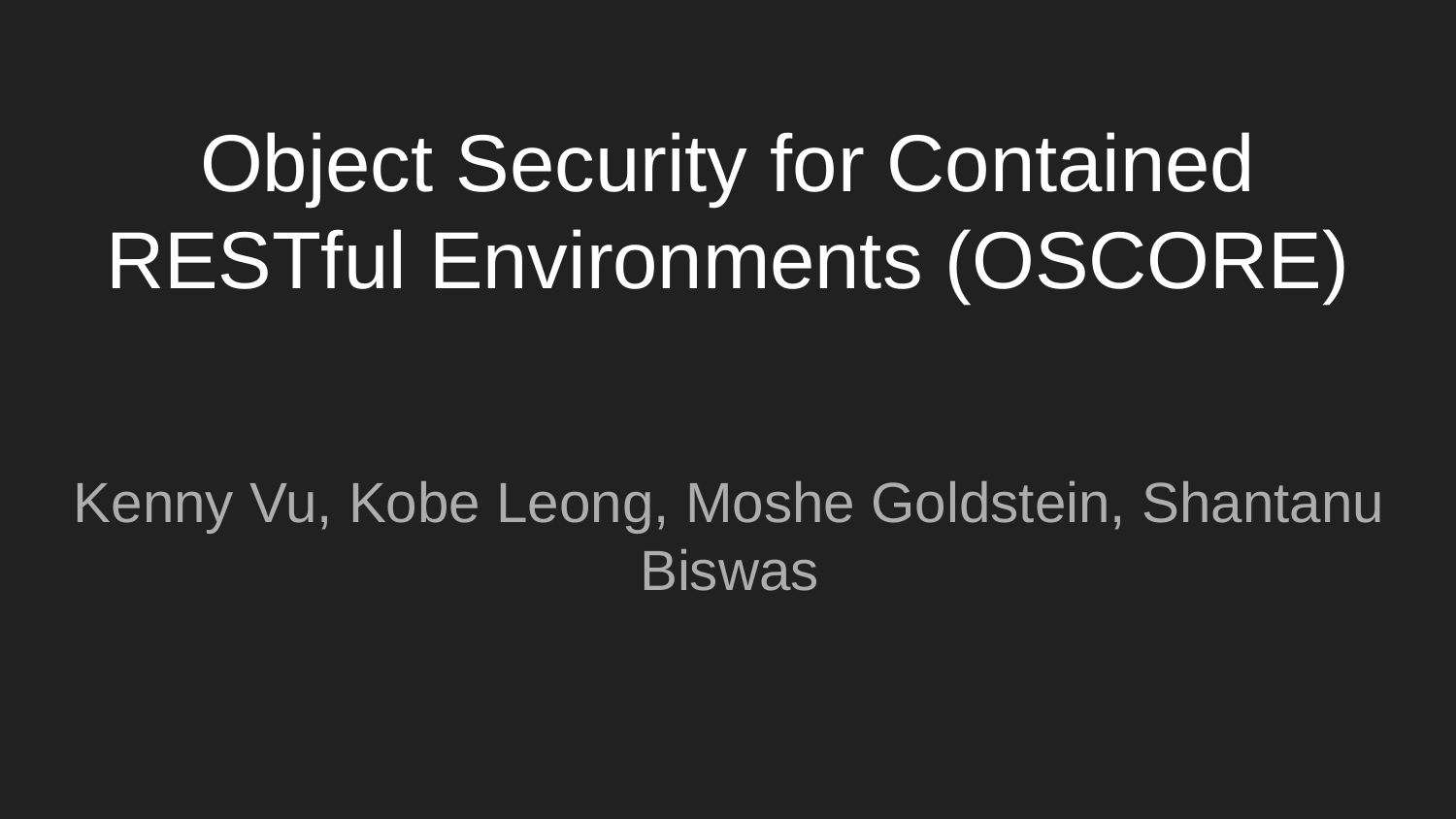

# Object Security for Contained RESTful Environments (OSCORE)

Kenny Vu, Kobe Leong, Moshe Goldstein, Shantanu Biswas